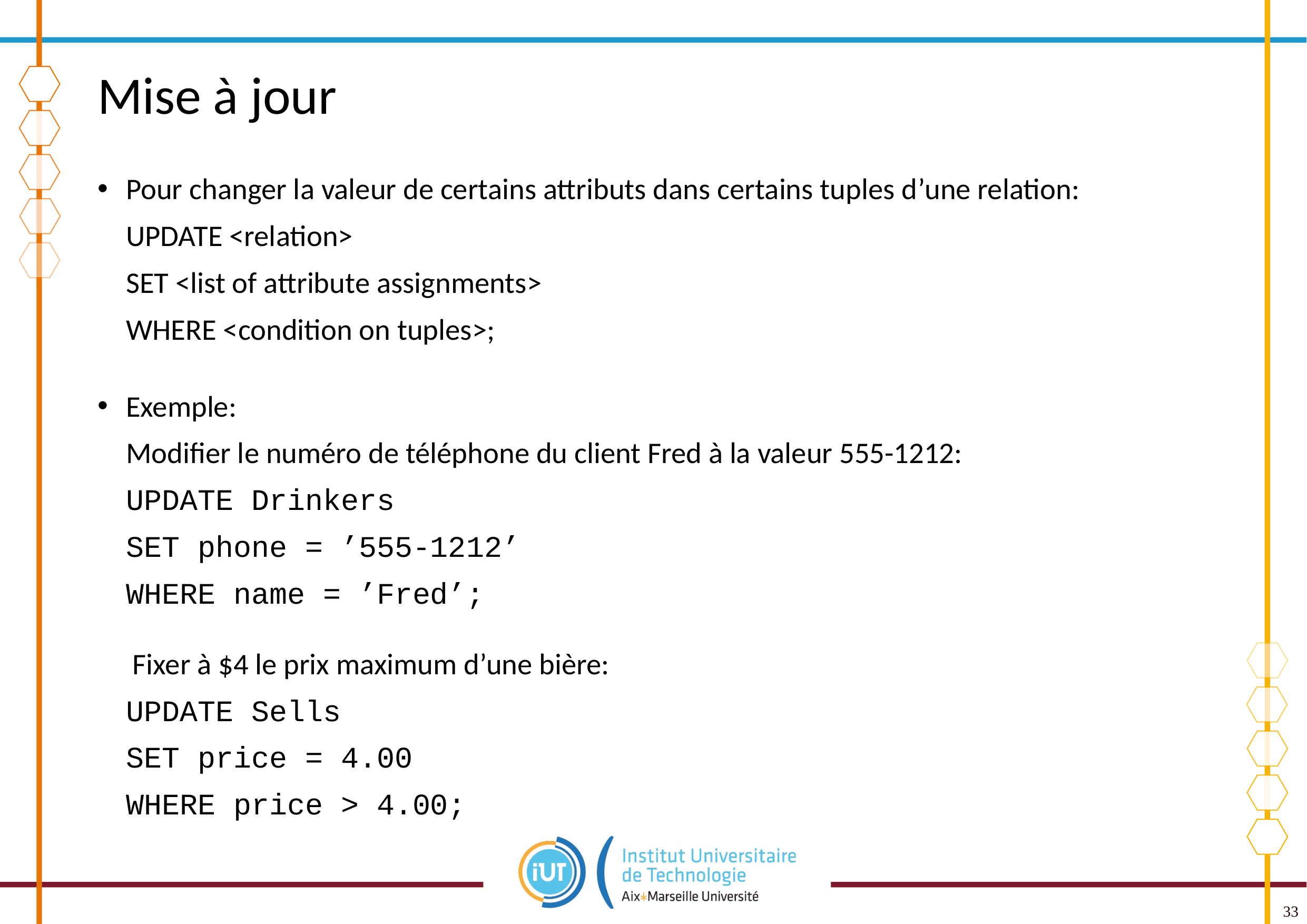

# Mise à jour
Pour changer la valeur de certains attributs dans certains tuples d’une relation:
		UPDATE <relation>
		SET <list of attribute assignments>
		WHERE <condition on tuples>;

Exemple:
	Modifier le numéro de téléphone du client Fred à la valeur 555-1212:
		UPDATE Drinkers
		SET phone = ’555-1212’
		WHERE name = ’Fred’;

	 Fixer à $4 le prix maximum d’une bière:
		UPDATE Sells
		SET price = 4.00
		WHERE price > 4.00;

33